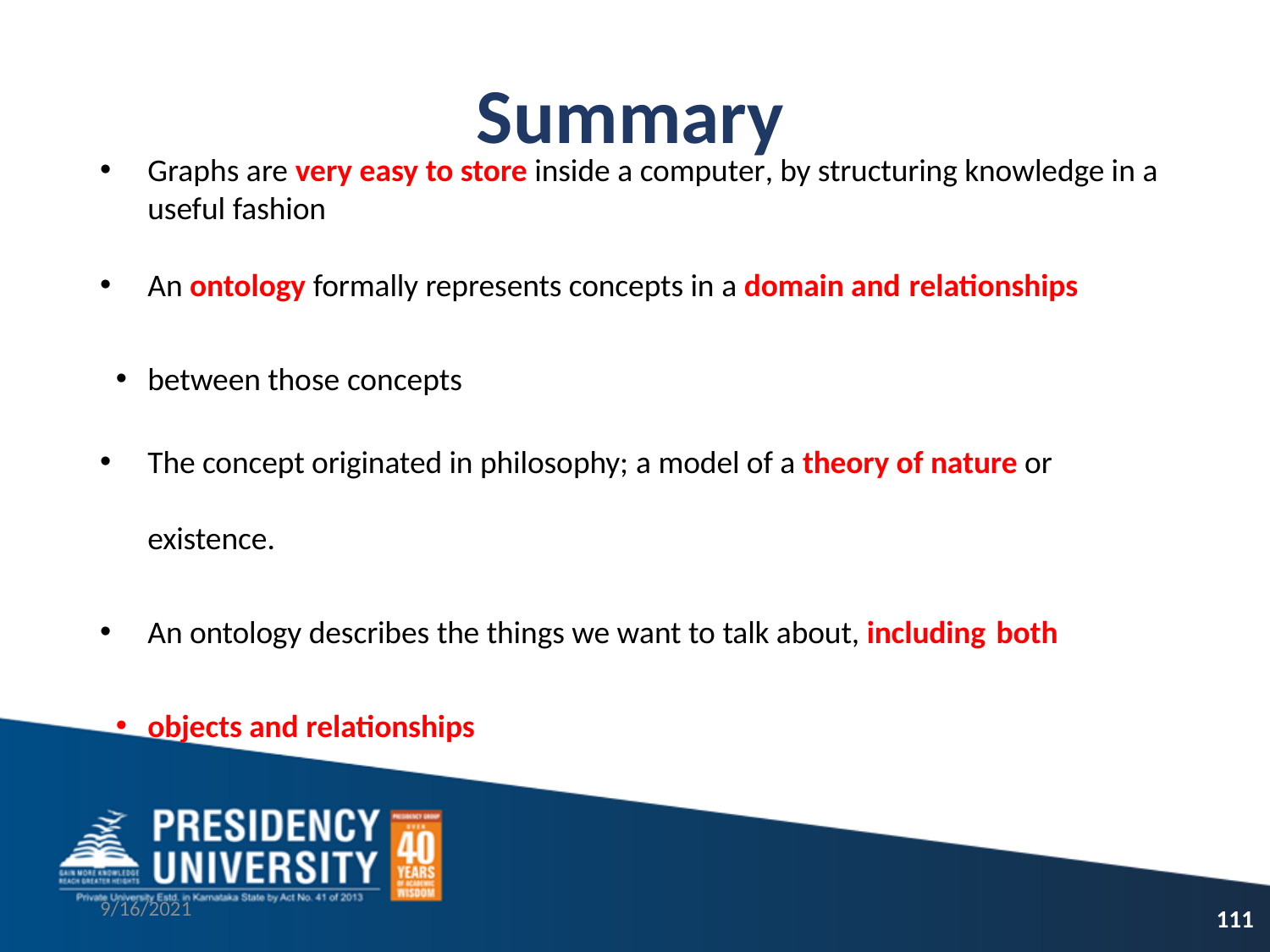

# Summary
Graphs are very easy to store inside a computer, by structuring knowledge in a useful fashion

An ontology formally represents concepts in a domain and relationships

between those concepts
The concept originated in philosophy; a model of a theory of nature or  existence.

An ontology describes the things we want to talk about, including both

objects and relationships
9/16/2021
111